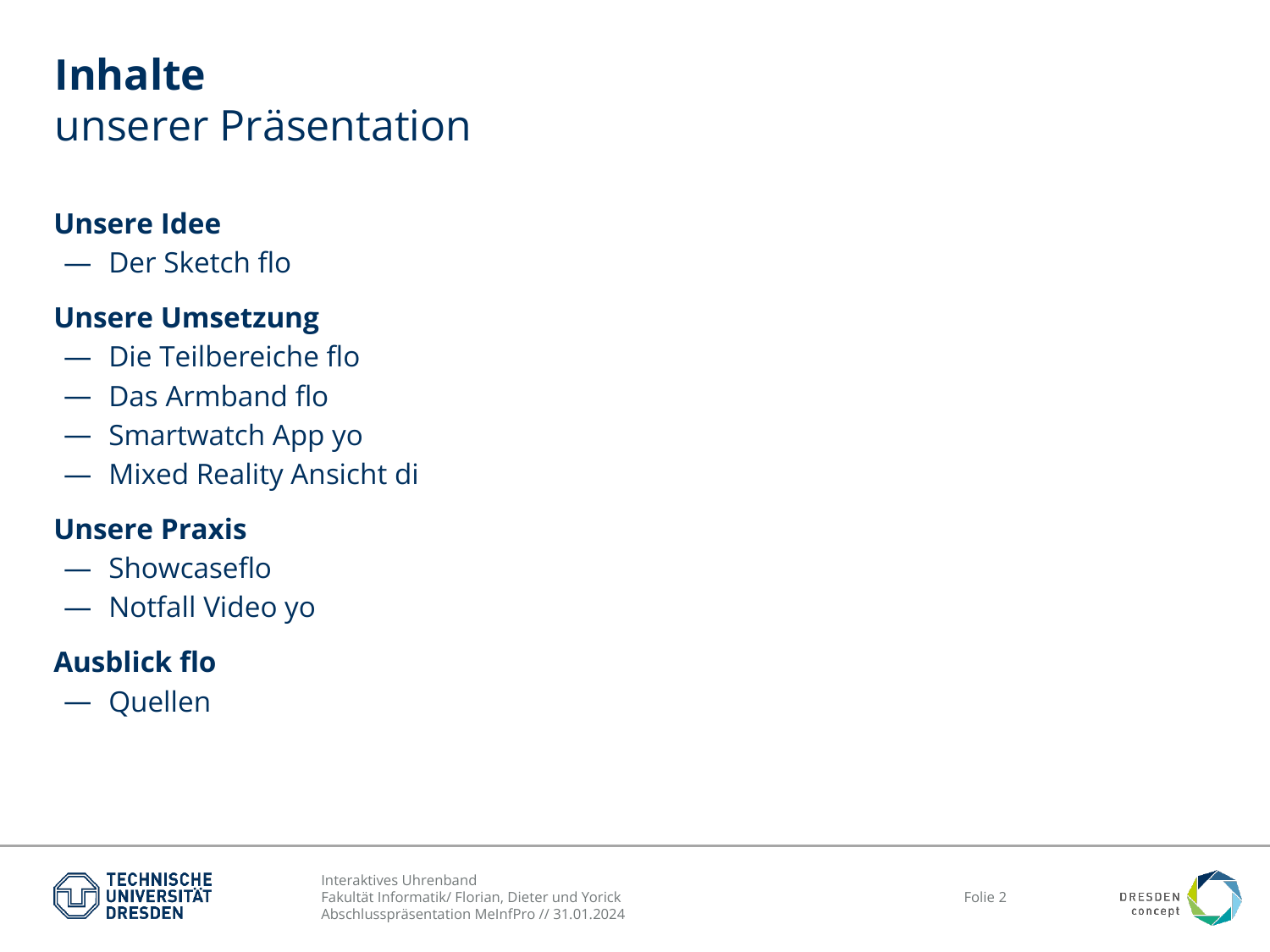

# Inhalte unserer Präsentation
Unsere Idee
Der Sketch flo
Unsere Umsetzung
Die Teilbereiche flo
Das Armband flo
Smartwatch App yo
Mixed Reality Ansicht di
Unsere Praxis
Showcaseflo
Notfall Video yo
Ausblick flo
Quellen